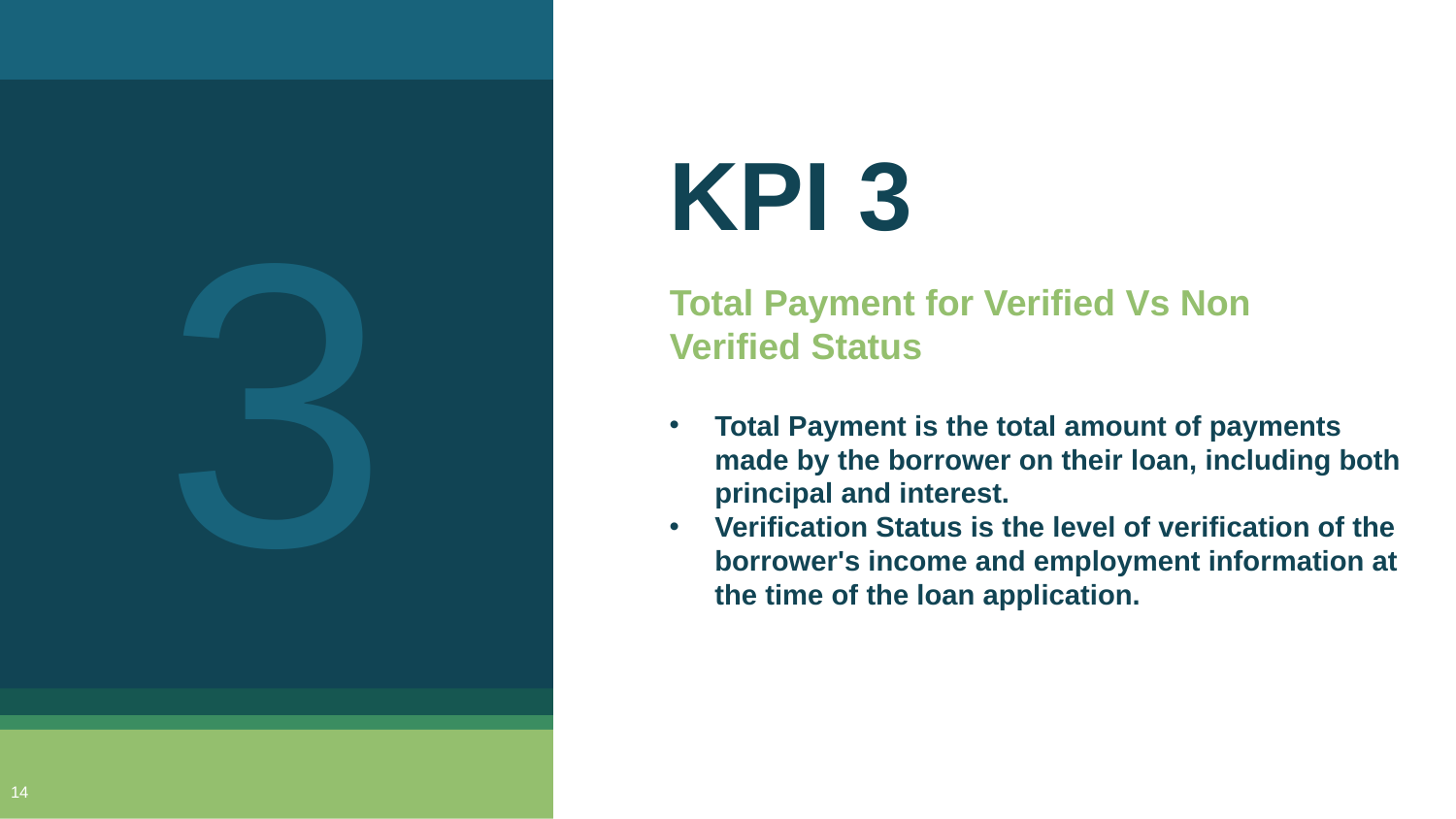

3
# KPI 3
Total Payment for Verified Vs Non Verified Status
Total Payment is the total amount of payments made by the borrower on their loan, including both principal and interest.
Verification Status is the level of verification of the borrower's income and employment information at the time of the loan application.
14